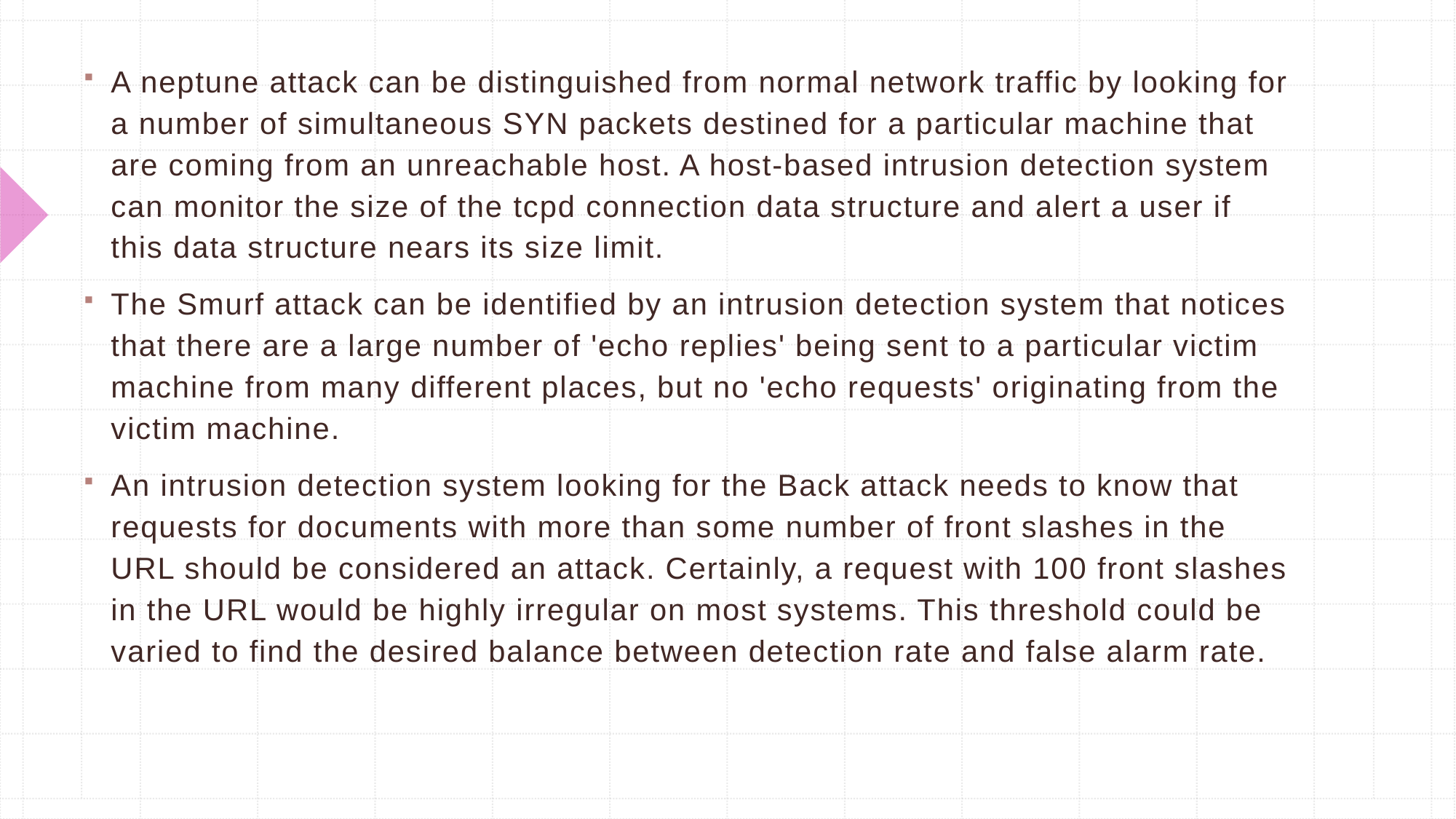

A neptune attack can be distinguished from normal network traffic by looking for a number of simultaneous SYN packets destined for a particular machine that are coming from an unreachable host. A host-based intrusion detection system can monitor the size of the tcpd connection data structure and alert a user if this data structure nears its size limit.
The Smurf attack can be identified by an intrusion detection system that notices that there are a large number of 'echo replies' being sent to a particular victim machine from many different places, but no 'echo requests' originating from the victim machine.
An intrusion detection system looking for the Back attack needs to know that requests for documents with more than some number of front slashes in the URL should be considered an attack. Certainly, a request with 100 front slashes in the URL would be highly irregular on most systems. This threshold could be varied to find the desired balance between detection rate and false alarm rate.